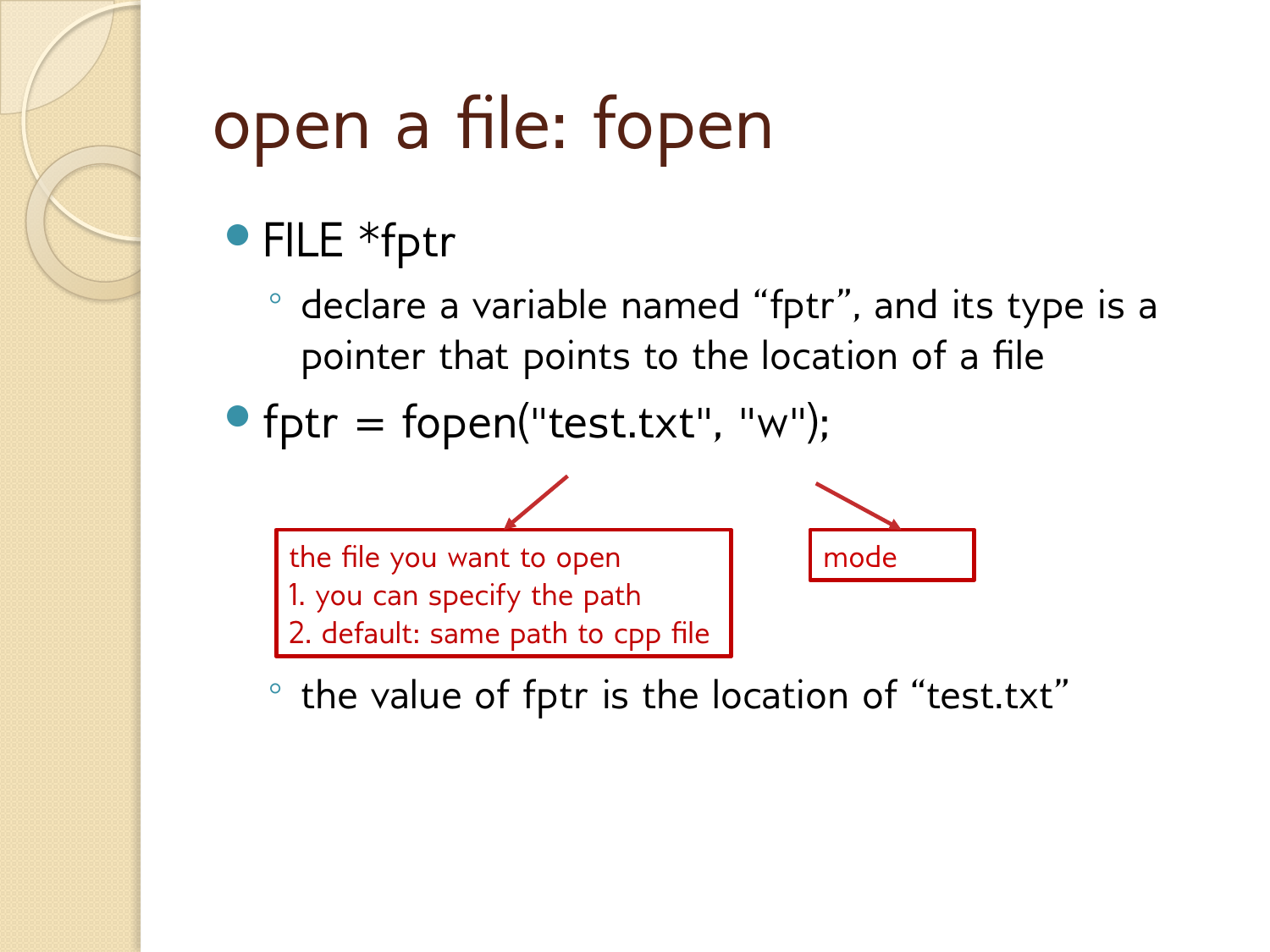

# open a file: fopen
FILE *fptr
declare a variable named “fptr”, and its type is a pointer that points to the location of a file
fptr = fopen("test.txt", "w");

the value of fptr is the location of “test.txt”

the file you want to open
1. you can specify the path
2. default: same path to cpp file
mode